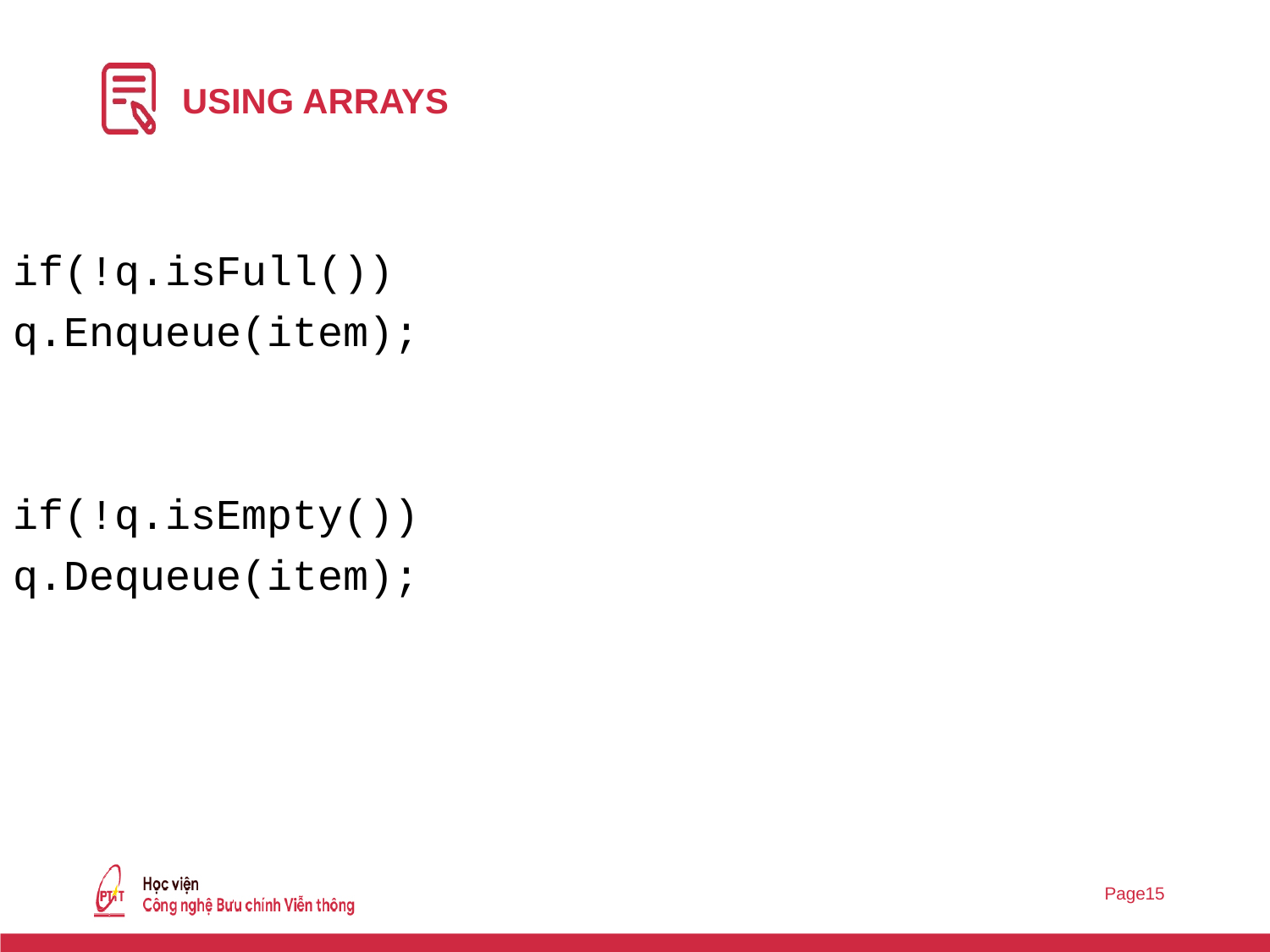

# USING Arrays

if(!q.isFull())
q.Enqueue(item);

if(!q.isEmpty())
q.Dequeue(item);